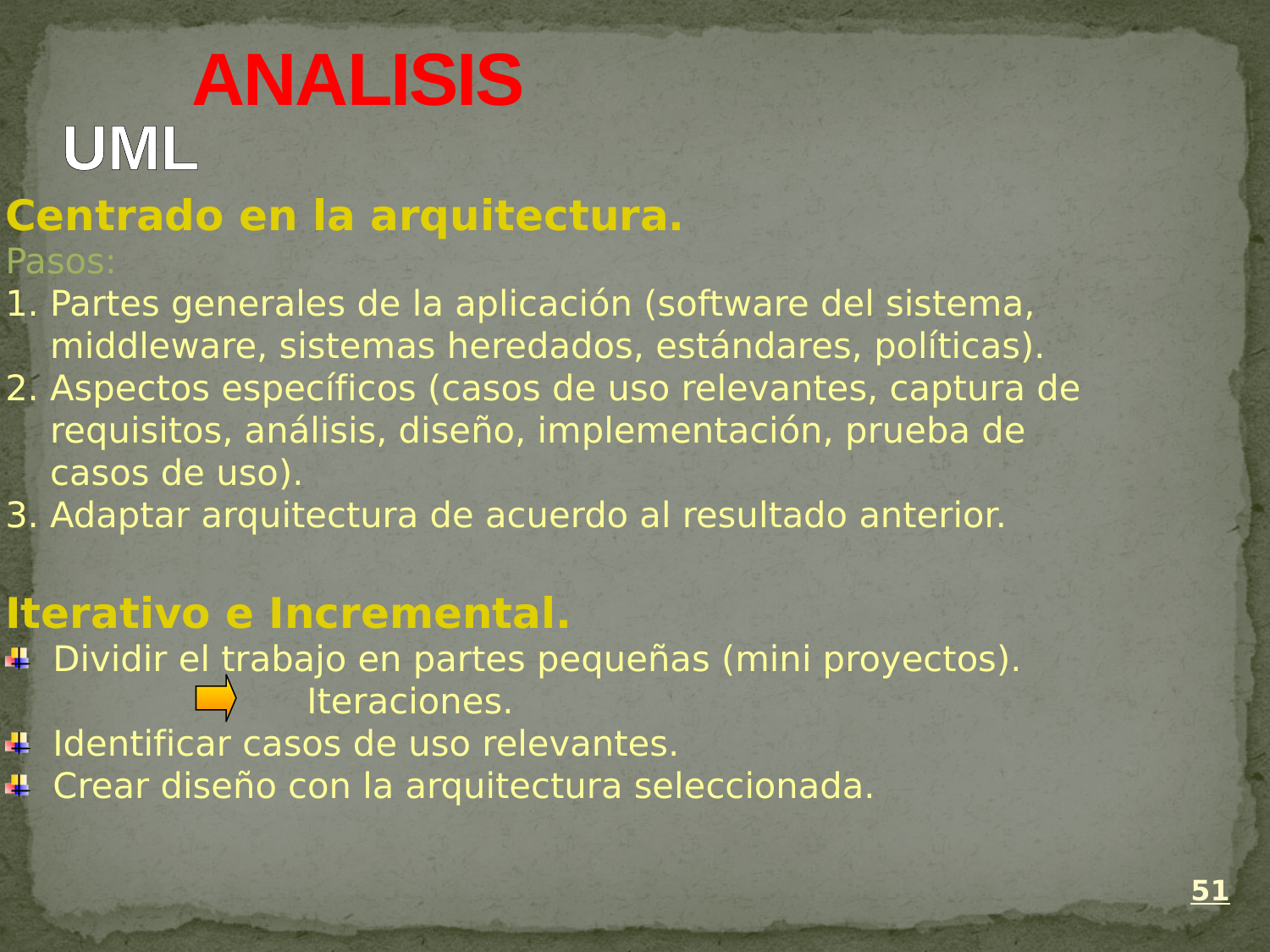

ANALISIS
UML
Centrado en la arquitectura.
Pasos:
1. Partes generales de la aplicación (software del sistema,
    middleware, sistemas heredados, estándares, políticas).
2. Aspectos específicos (casos de uso relevantes, captura de
    requisitos, análisis, diseño, implementación, prueba de
    casos de uso).
3. Adaptar arquitectura de acuerdo al resultado anterior.

Iterativo e Incremental.
Dividir el trabajo en partes pequeñas (mini proyectos).
			Iteraciones.
Identificar casos de uso relevantes.
Crear diseño con la arquitectura seleccionada.

51